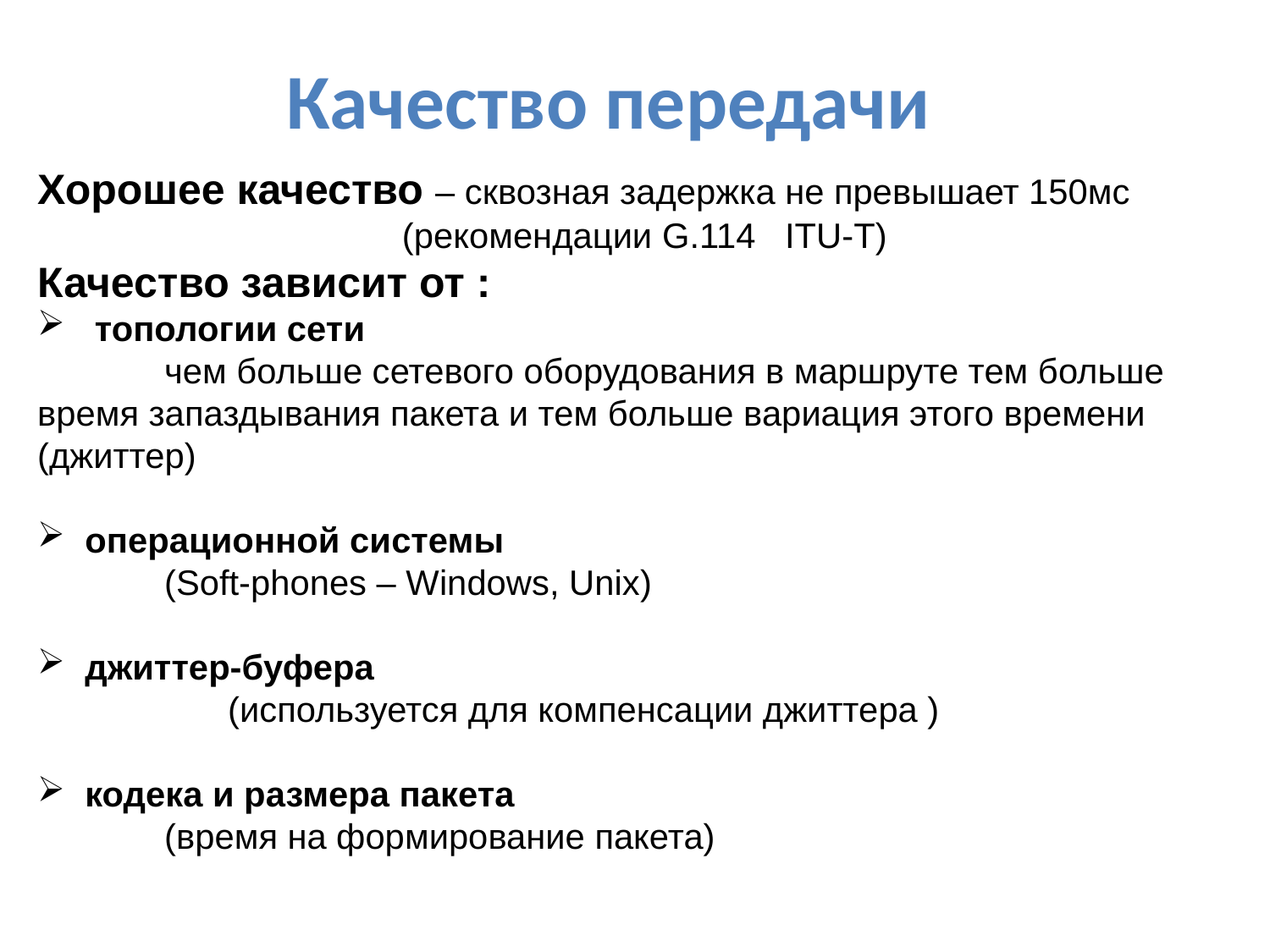

# Качество передачи
Хорошее качество – сквозная задержка не превышает 150мс
  (рекомендации G.114   ITU-T)
Качество зависит от :
 топологии сети
	чем больше сетевого оборудования в маршруте тем больше время запаздывания пакета и тем больше вариация этого времени (джиттер)

операционной системы
	(Soft-phones – Windows, Unix)

джиттер-буфера
	(используется для компенсации джиттера )

кодека и размера пакета
	(время на формирование пакета)